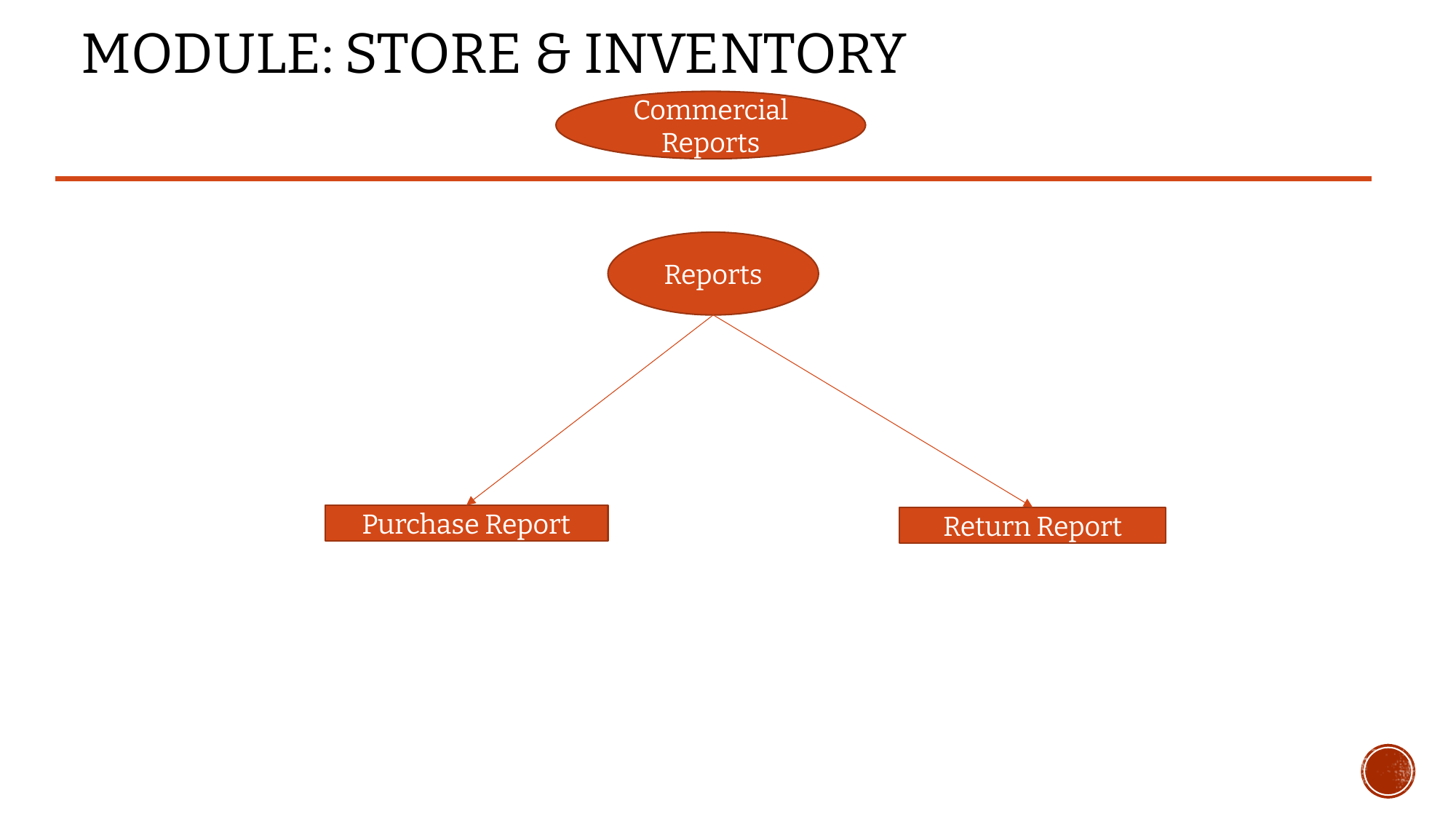

# MODULE: STORE & INVENTORY
Commercial Reports
Reports
Purchase Report
Return Report